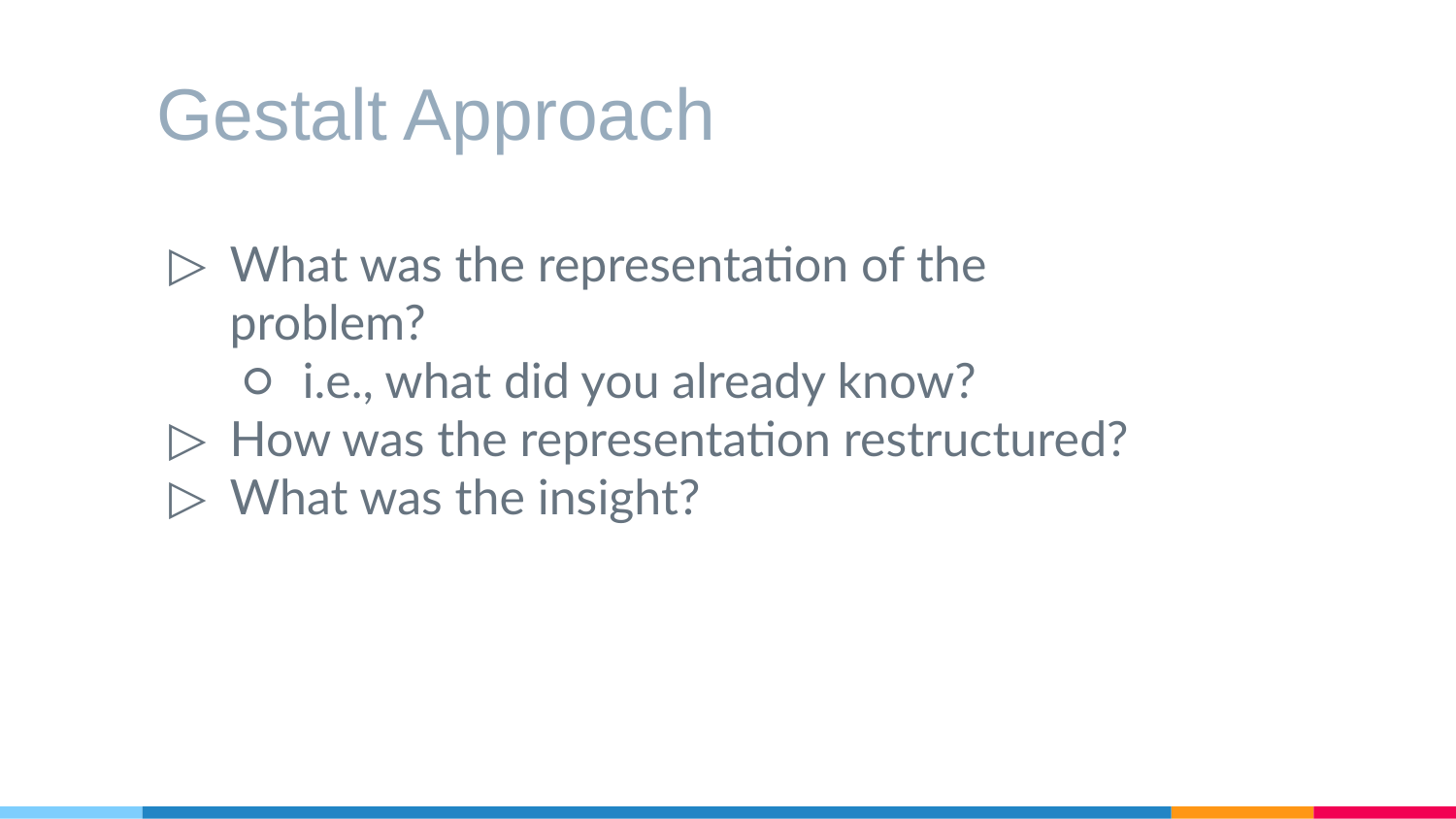

# Gestalt Approach
What was the representation of the problem?
i.e., what did you already know?
How was the representation restructured?
What was the insight?